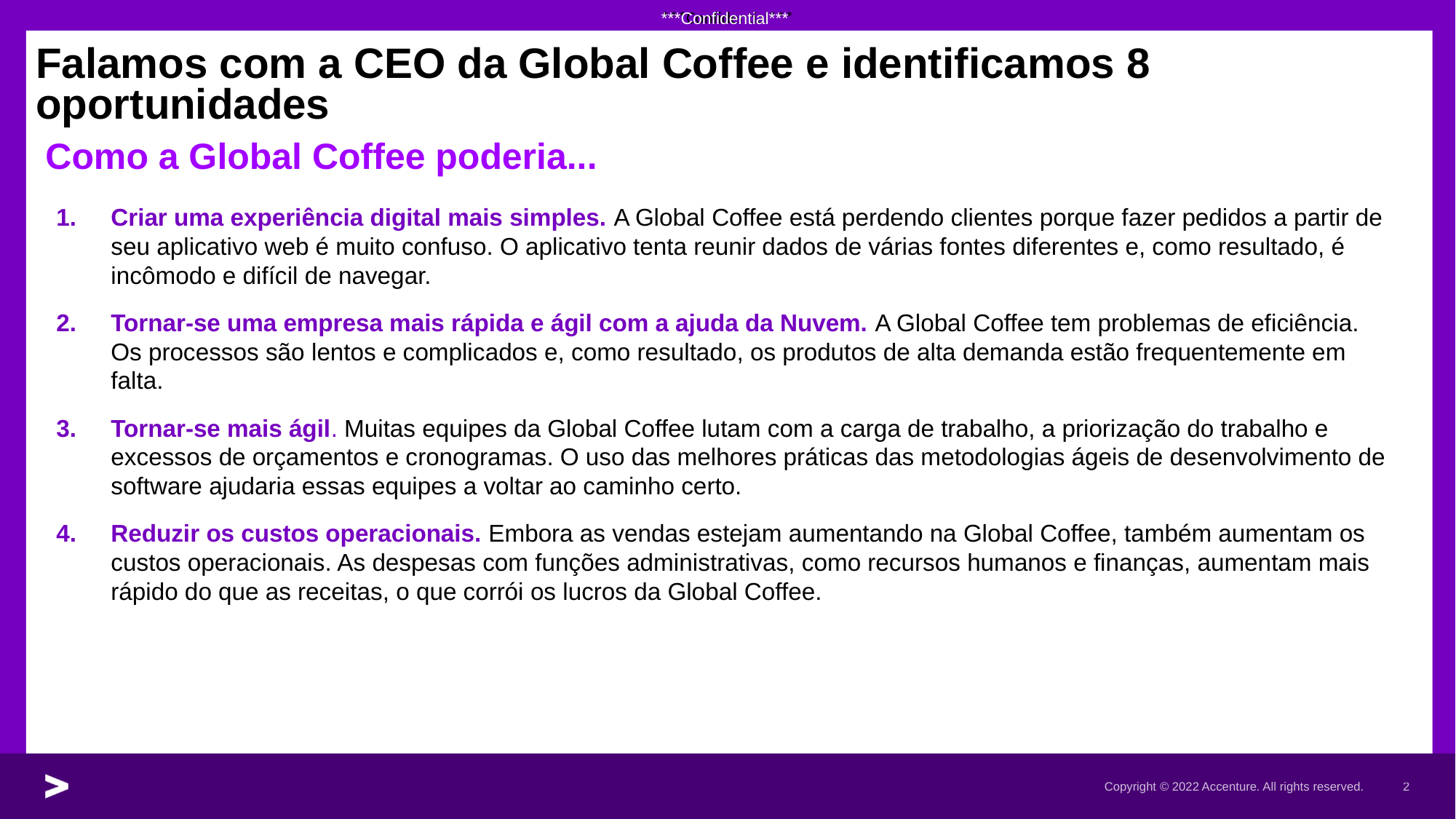

Falamos com a CEO da Global Coffee e identificamos 8 oportunidades
Como a Global Coffee poderia...
Criar uma experiência digital mais simples. A Global Coffee está perdendo clientes porque fazer pedidos a partir de seu aplicativo web é muito confuso. O aplicativo tenta reunir dados de várias fontes diferentes e, como resultado, é incômodo e difícil de navegar.
Tornar-se uma empresa mais rápida e ágil com a ajuda da Nuvem. A Global Coffee tem problemas de eficiência. Os processos são lentos e complicados e, como resultado, os produtos de alta demanda estão frequentemente em falta.
Tornar-se mais ágil. Muitas equipes da Global Coffee lutam com a carga de trabalho, a priorização do trabalho e excessos de orçamentos e cronogramas. O uso das melhores práticas das metodologias ágeis de desenvolvimento de software ajudaria essas equipes a voltar ao caminho certo.
Reduzir os custos operacionais. Embora as vendas estejam aumentando na Global Coffee, também aumentam os custos operacionais. As despesas com funções administrativas, como recursos humanos e finanças, aumentam mais rápido do que as receitas, o que corrói os lucros da Global Coffee.